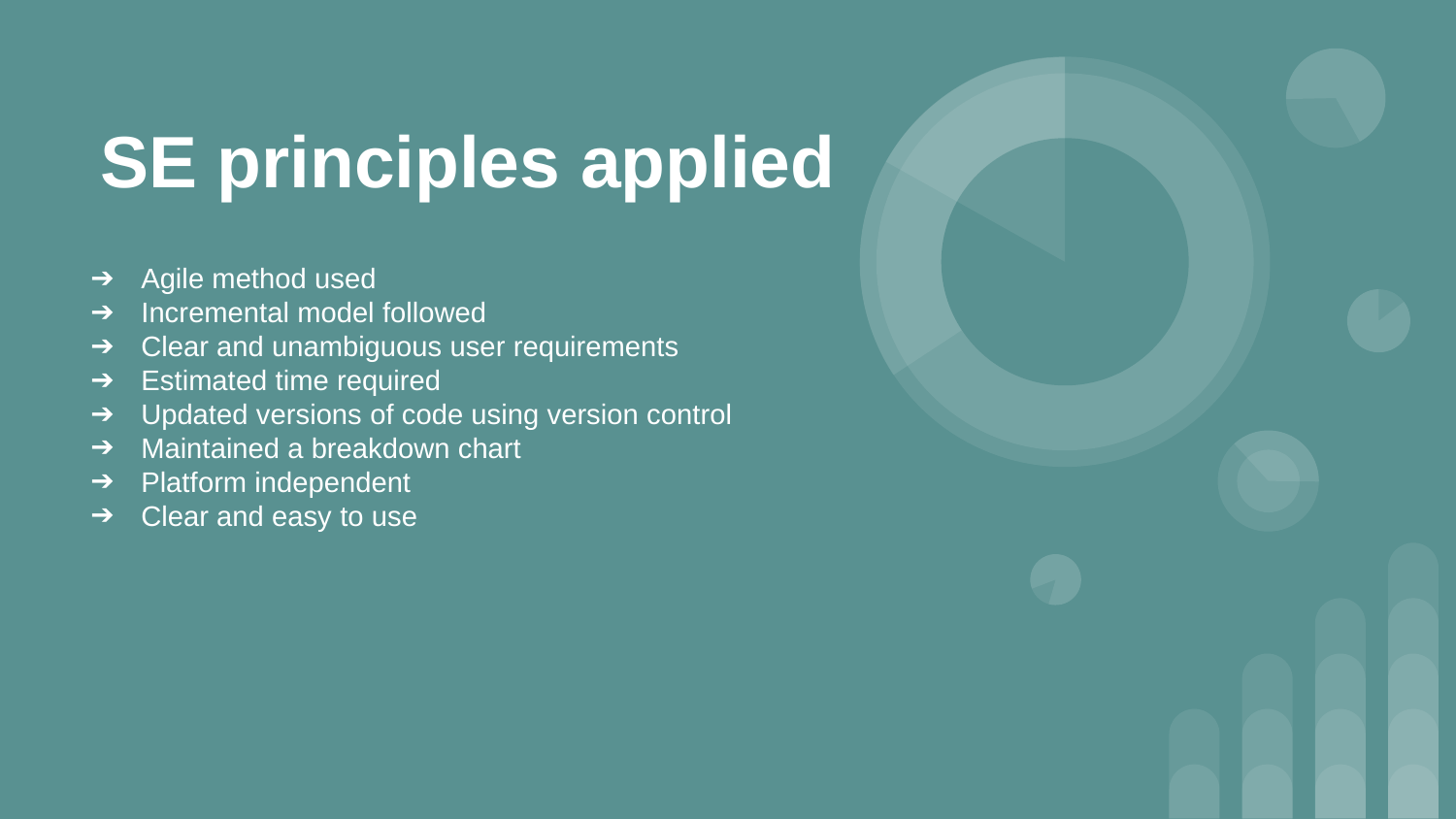

# SE principles applied
Agile method used
Incremental model followed
Clear and unambiguous user requirements
Estimated time required
Updated versions of code using version control
Maintained a breakdown chart
Platform independent
Clear and easy to use